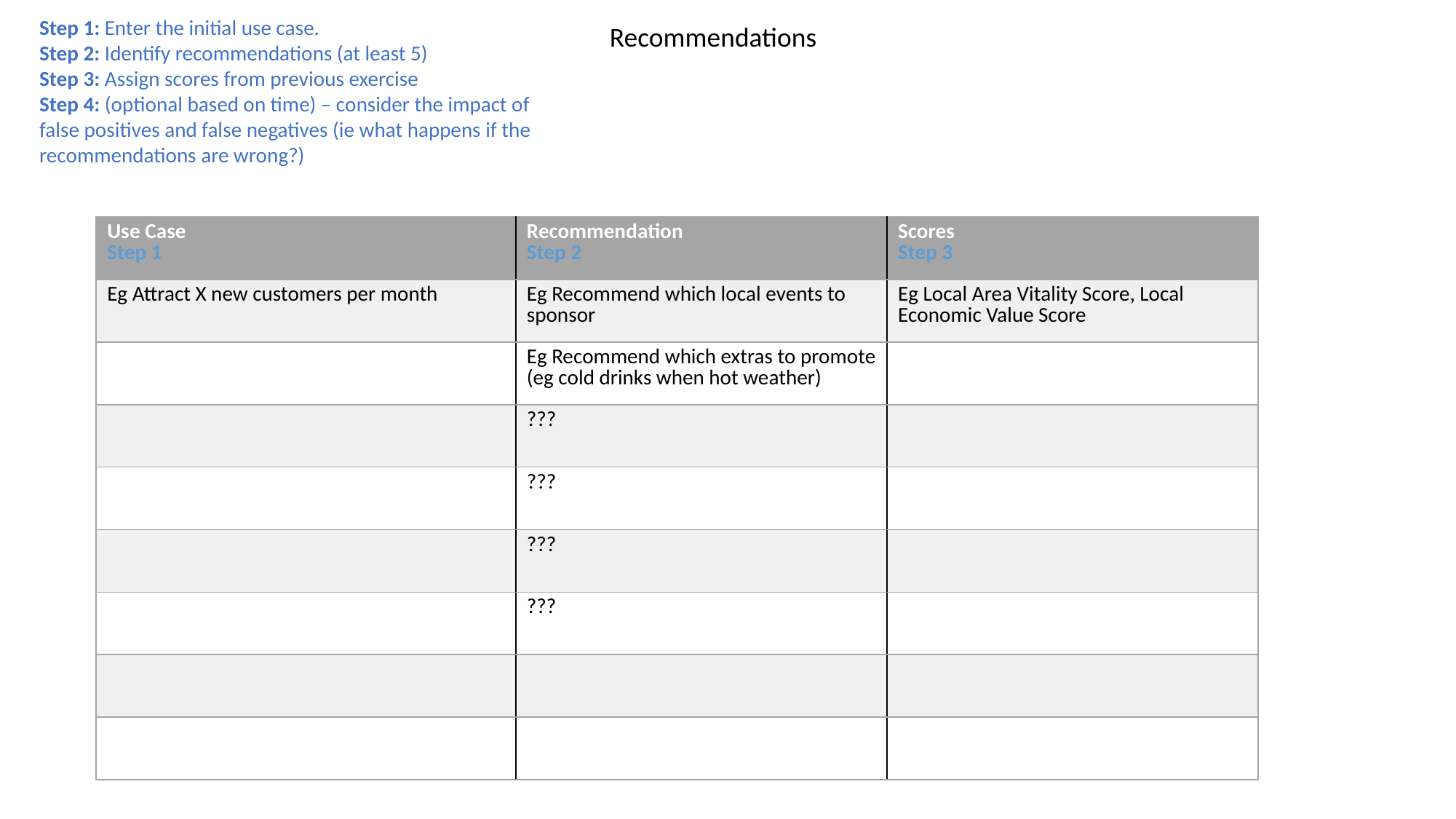

Step 1: Enter the initial use case.
Step 2: Identify recommendations (at least 5)
Step 3: Assign scores from previous exercise
Step 4: (optional based on time) – consider the impact of false positives and false negatives (ie what happens if the recommendations are wrong?)
Recommendations
| Use Case Step 1 | Recommendation Step 2 | Scores Step 3 |
| --- | --- | --- |
| Eg Attract X new customers per month | Eg Recommend which local events to sponsor | Eg Local Area Vitality Score, Local Economic Value Score |
|  | Eg Recommend which extras to promote (eg cold drinks when hot weather) |  |
|  | ??? |  |
|  | ??? |  |
|  | ??? |  |
|  | ??? |  |
|  |  |  |
|  |  |  |